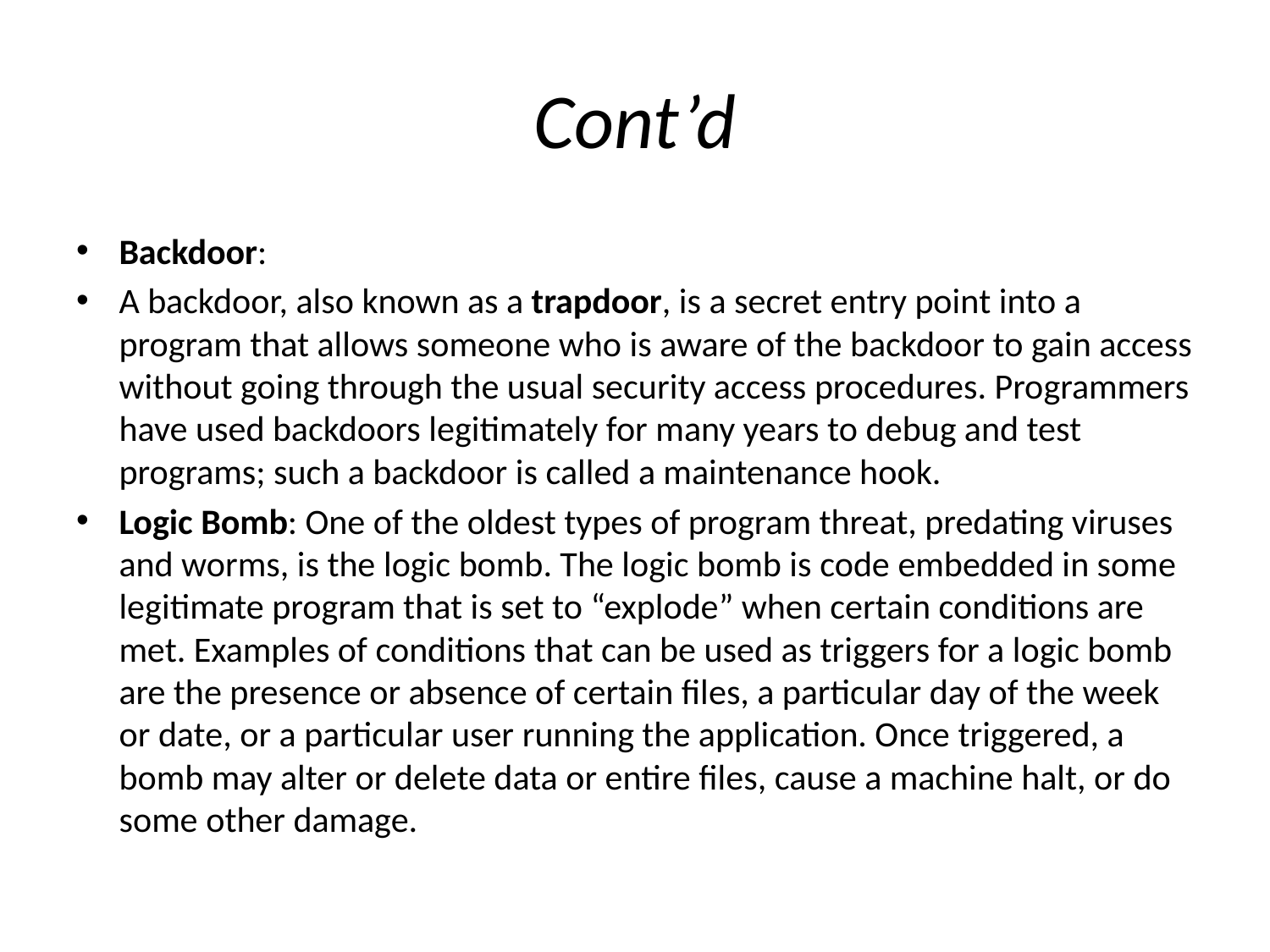

# Cont’d
Backdoor:
A backdoor, also known as a trapdoor, is a secret entry point into a program that allows someone who is aware of the backdoor to gain access without going through the usual security access procedures. Programmers have used backdoors legitimately for many years to debug and test programs; such a backdoor is called a maintenance hook.
Logic Bomb: One of the oldest types of program threat, predating viruses and worms, is the logic bomb. The logic bomb is code embedded in some legitimate program that is set to “explode” when certain conditions are met. Examples of conditions that can be used as triggers for a logic bomb are the presence or absence of certain files, a particular day of the week or date, or a particular user running the application. Once triggered, a bomb may alter or delete data or entire files, cause a machine halt, or do some other damage.